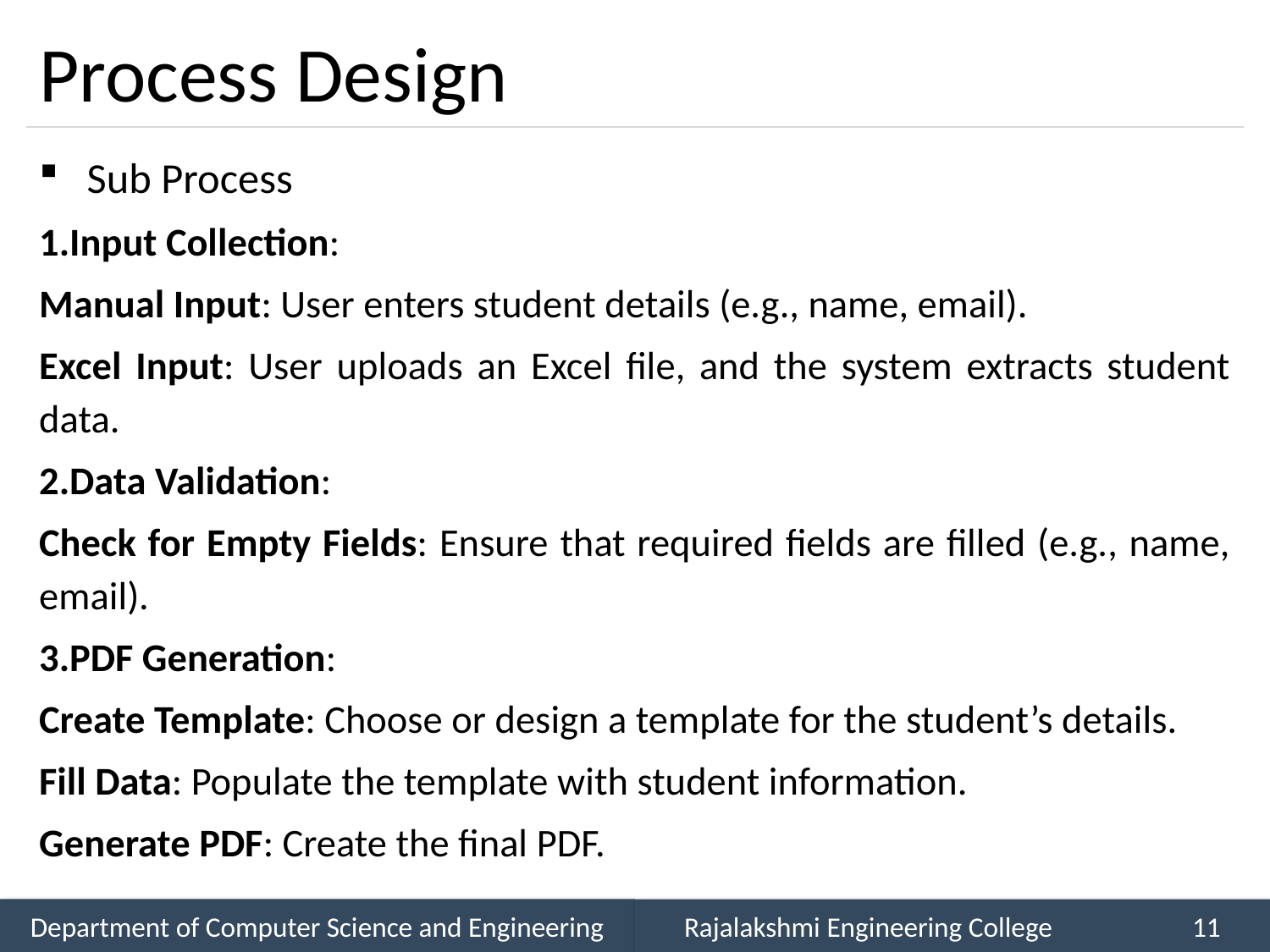

# Process Design
Sub Process
1.Input Collection:
Manual Input: User enters student details (e.g., name, email).
Excel Input: User uploads an Excel file, and the system extracts student data.
2.Data Validation:
Check for Empty Fields: Ensure that required fields are filled (e.g., name, email).
3.PDF Generation:
Create Template: Choose or design a template for the student’s details.
Fill Data: Populate the template with student information.
Generate PDF: Create the final PDF.